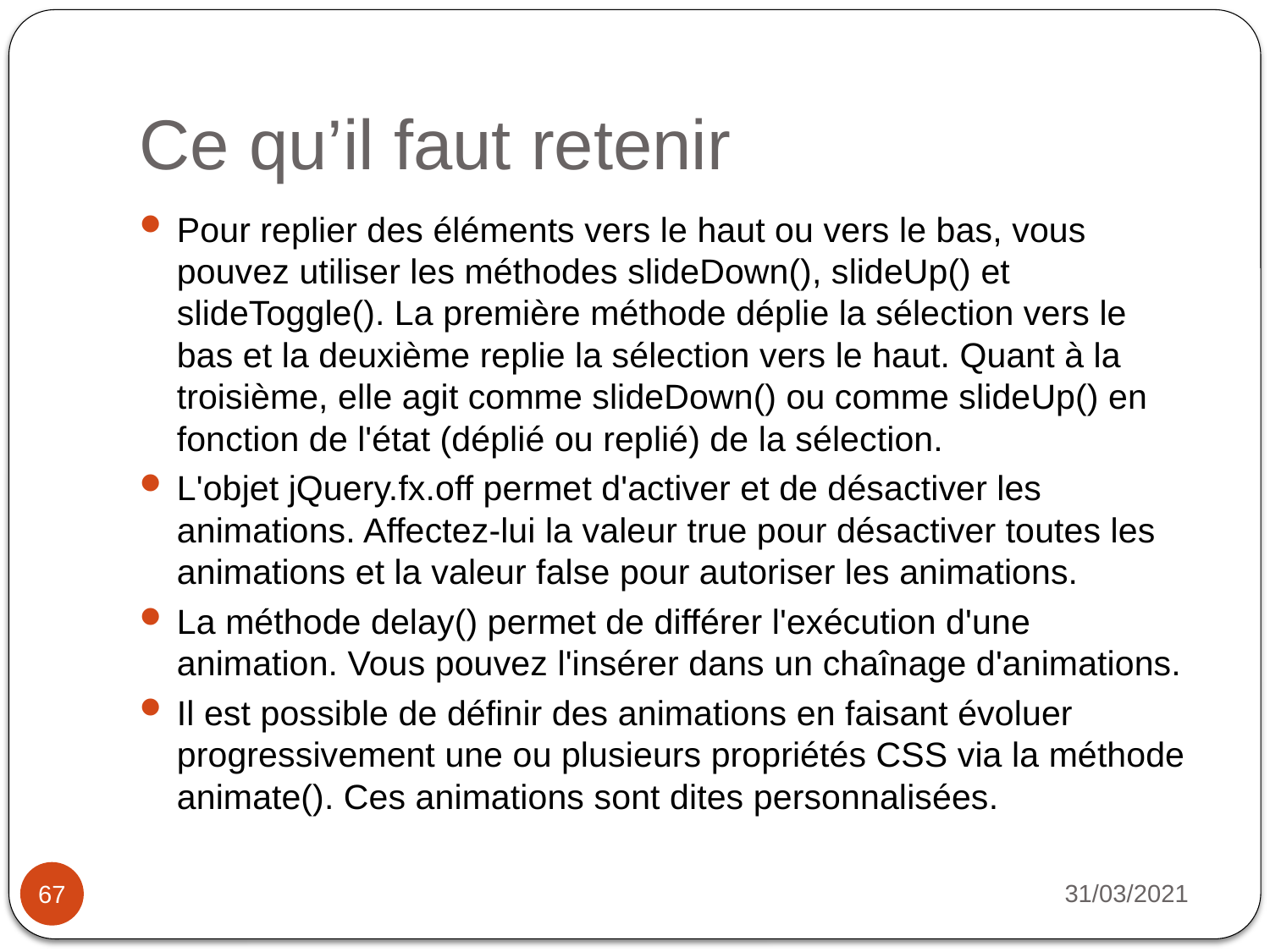

# Ce qu’il faut retenir
Pour replier des éléments vers le haut ou vers le bas, vous pouvez utiliser les méthodes slideDown(), slideUp() et slideToggle(). La première méthode déplie la sélection vers le bas et la deuxième replie la sélection vers le haut. Quant à la troisième, elle agit comme slideDown() ou comme slideUp() en fonction de l'état (déplié ou replié) de la sélection.
L'objet jQuery.fx.off permet d'activer et de désactiver les animations. Affectez-lui la valeur true pour désactiver toutes les animations et la valeur false pour autoriser les animations.
La méthode delay() permet de différer l'exécution d'une animation. Vous pouvez l'insérer dans un chaînage d'animations.
Il est possible de définir des animations en faisant évoluer progressivement une ou plusieurs propriétés CSS via la méthode animate(). Ces animations sont dites personnalisées.

31/03/2021
67